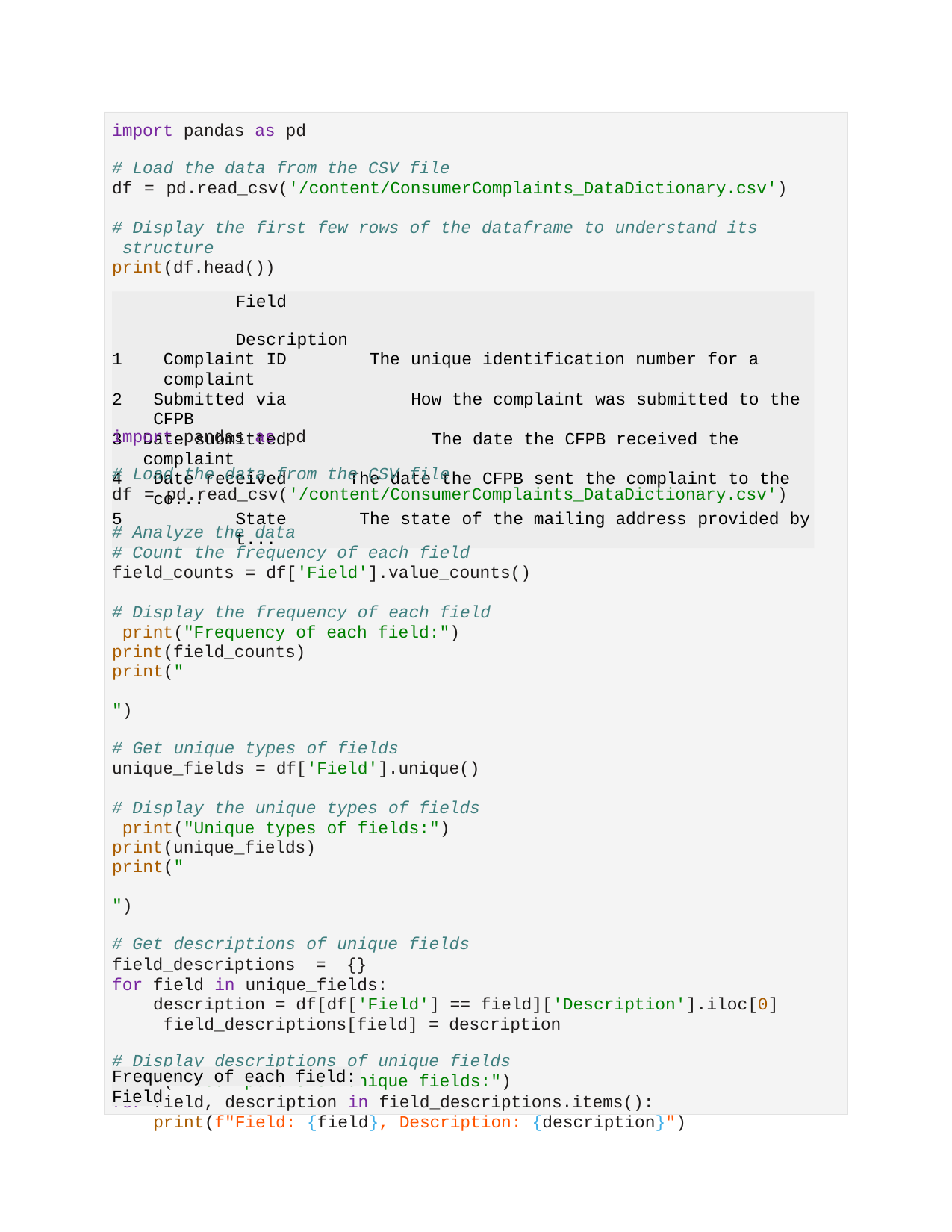

import pandas as pd
# Load the data from the CSV file
df = pd.read_csv('/content/ConsumerComplaints_DataDictionary.csv')

# Display the first few rows of the dataframe to understand its  structure
print(df.head())
Field	Description
Complaint ID	The unique identification number for a complaint
Submitted via	How the complaint was submitted to the CFPB
Date submitted	The date the CFPB received the complaint
Date received	The date the CFPB sent the complaint to the co...
State	The state of the mailing address provided by t...
import pandas as pd
# Load the data from the CSV file
df = pd.read_csv('/content/ConsumerComplaints_DataDictionary.csv')
# Analyze the data
# Count the frequency of each field
field_counts = df['Field'].value_counts()

# Display the frequency of each field  print("Frequency of each field:")  print(field_counts)
print("	")
# Get unique types of fields
unique_fields = df['Field'].unique()

# Display the unique types of fields  print("Unique types of fields:")  print(unique_fields)
print("	")
# Get descriptions of unique fields
field_descriptions = {}  for field in unique_fields:
description = df[df['Field'] == field]['Description'].iloc[0]  field_descriptions[field] = description
# Display descriptions of unique fields
print("Descriptions of unique fields:")
for field, description in field_descriptions.items():  print(f"Field: {field}, Description: {description}")
Frequency of each field:
Field